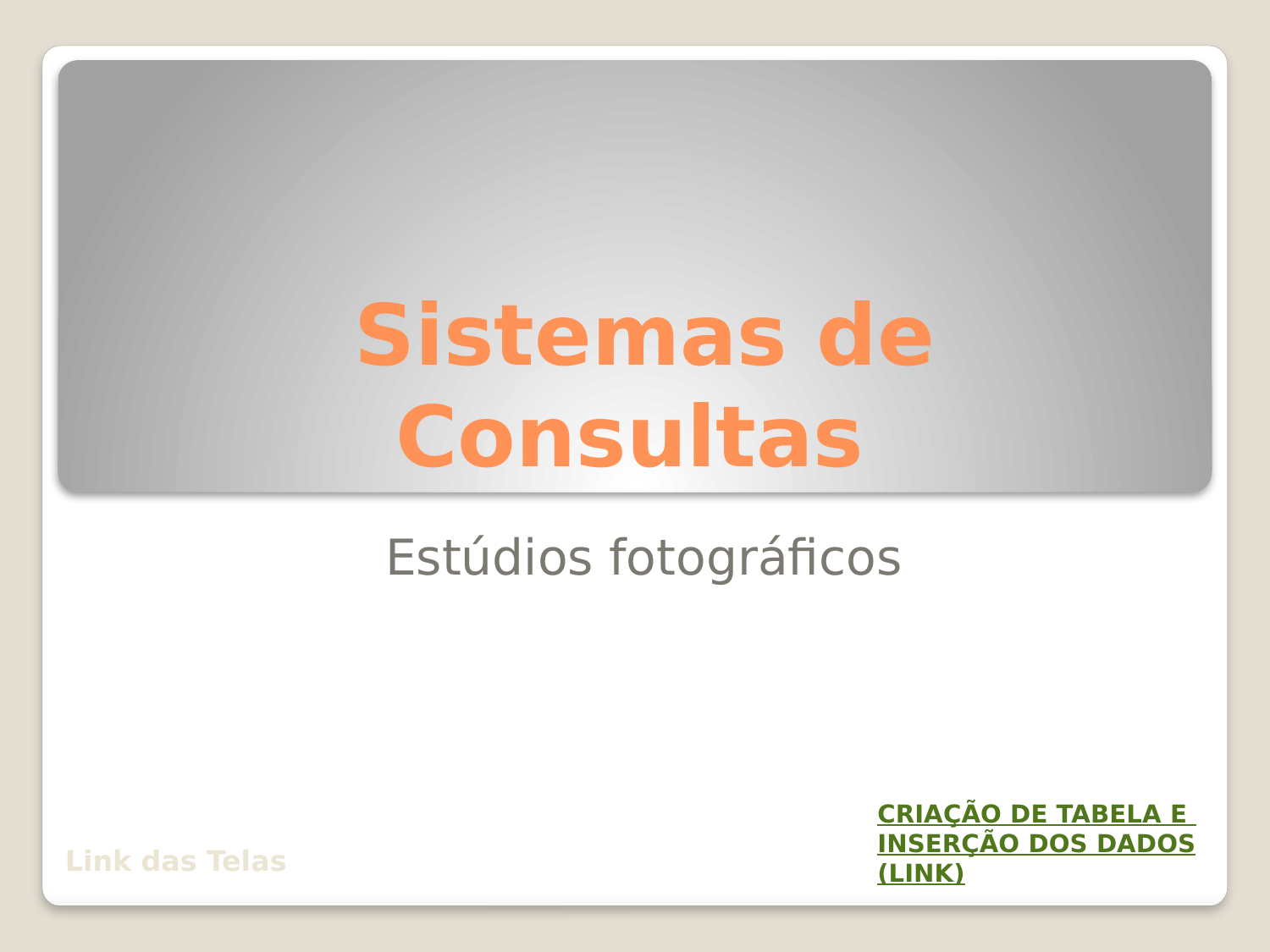

# Sistemas de Consultas
Estúdios fotográficos
CRIAÇÃO DE TABELA E
INSERÇÃO DOS DADOS
(LINK)
Link das Telas